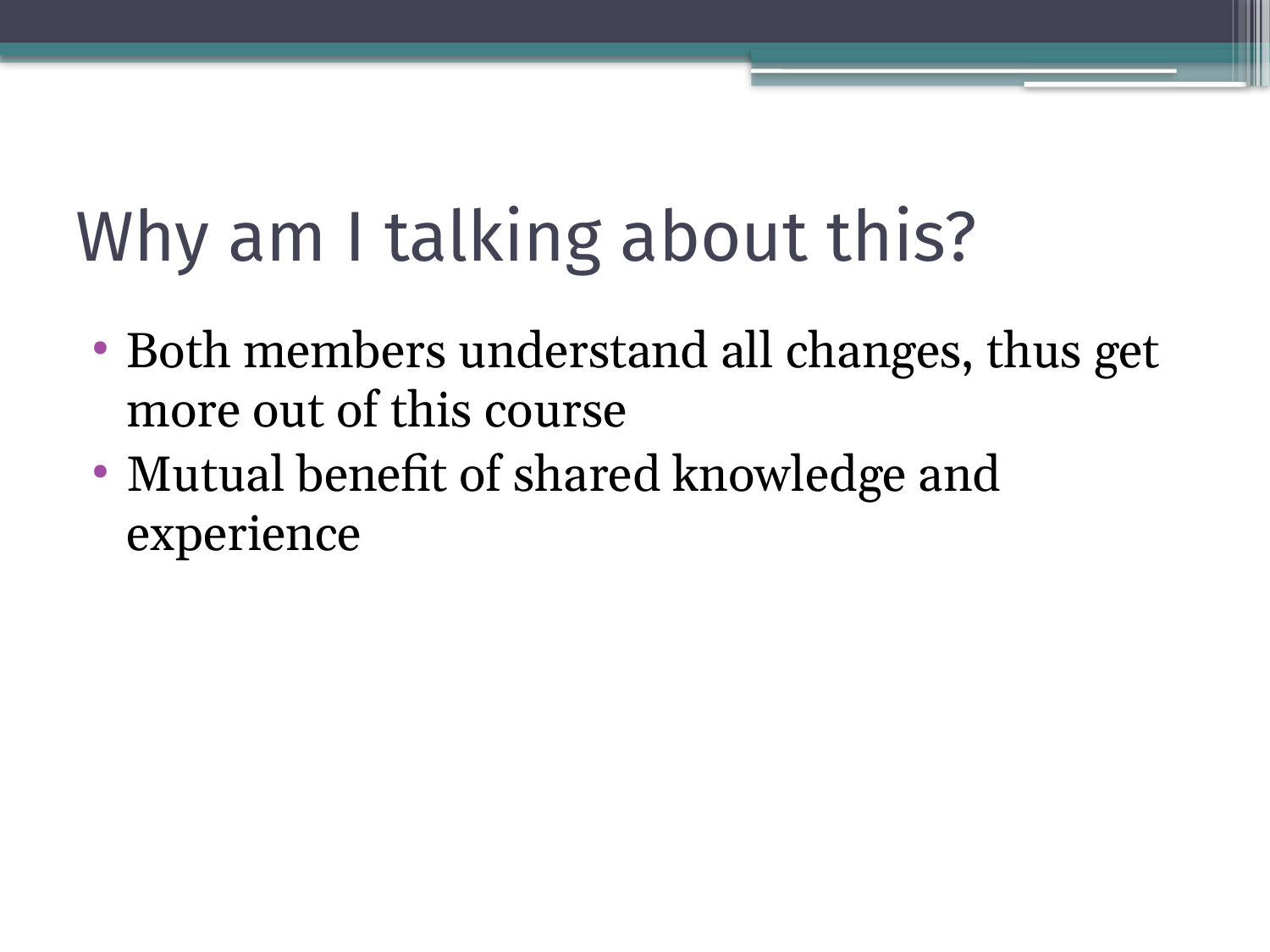

# Why am I talking about this?
Both members understand all changes, thus get more out of this course
Mutual benefit of shared knowledge and experience